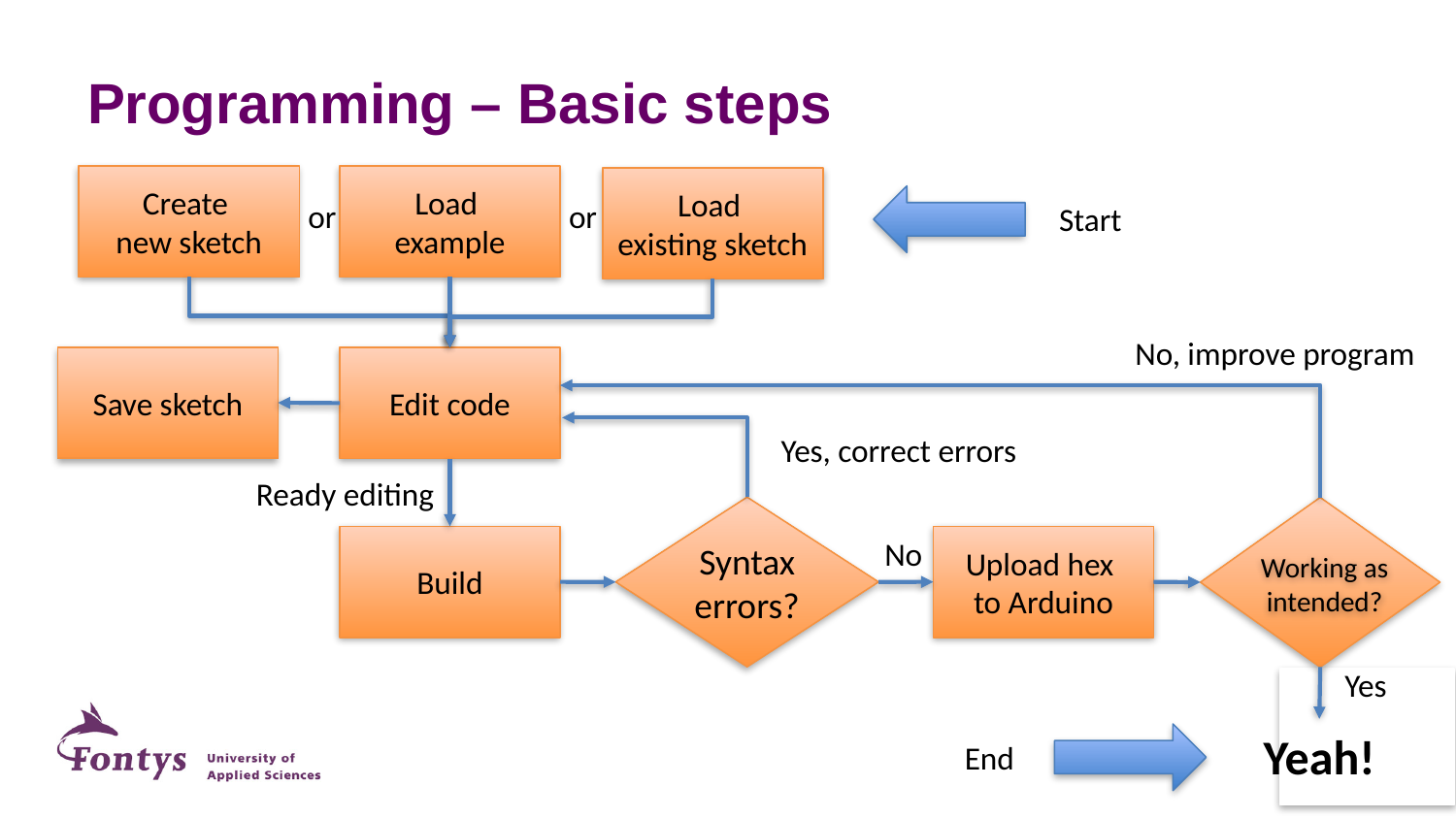

# Programming – Basic steps
Create
new sketch
Load
example
Load
existing sketch

or
or
Start
No, improve program
Save sketch
Edit code

Yes, correct errors
Ready editing
Syntax errors?

Working as intended?
Build
No
Upload hex
to Arduino
Yes

Yeah!

End